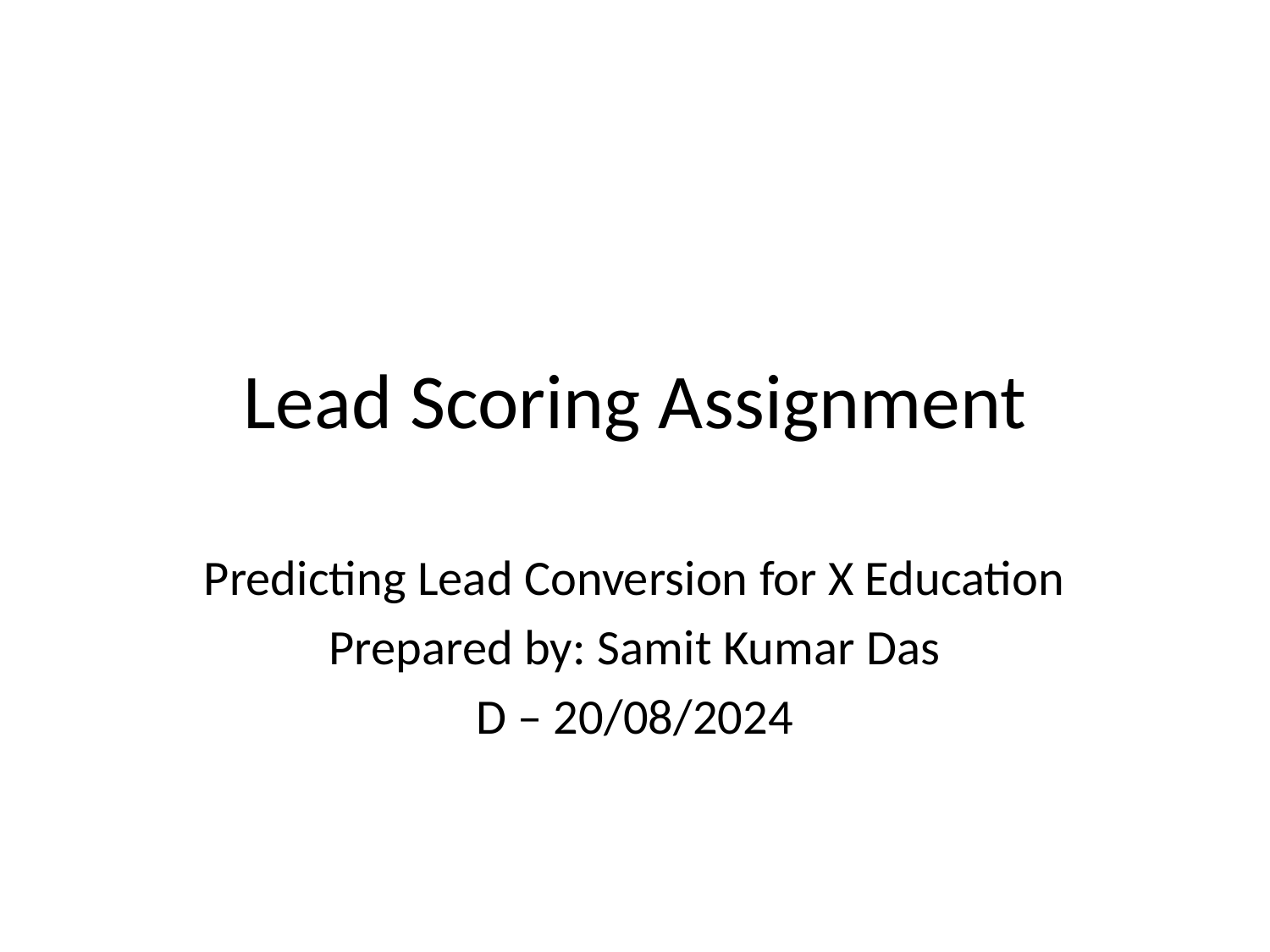

# Lead Scoring Assignment
Predicting Lead Conversion for X Education
Prepared by: Samit Kumar Das
D – 20/08/2024